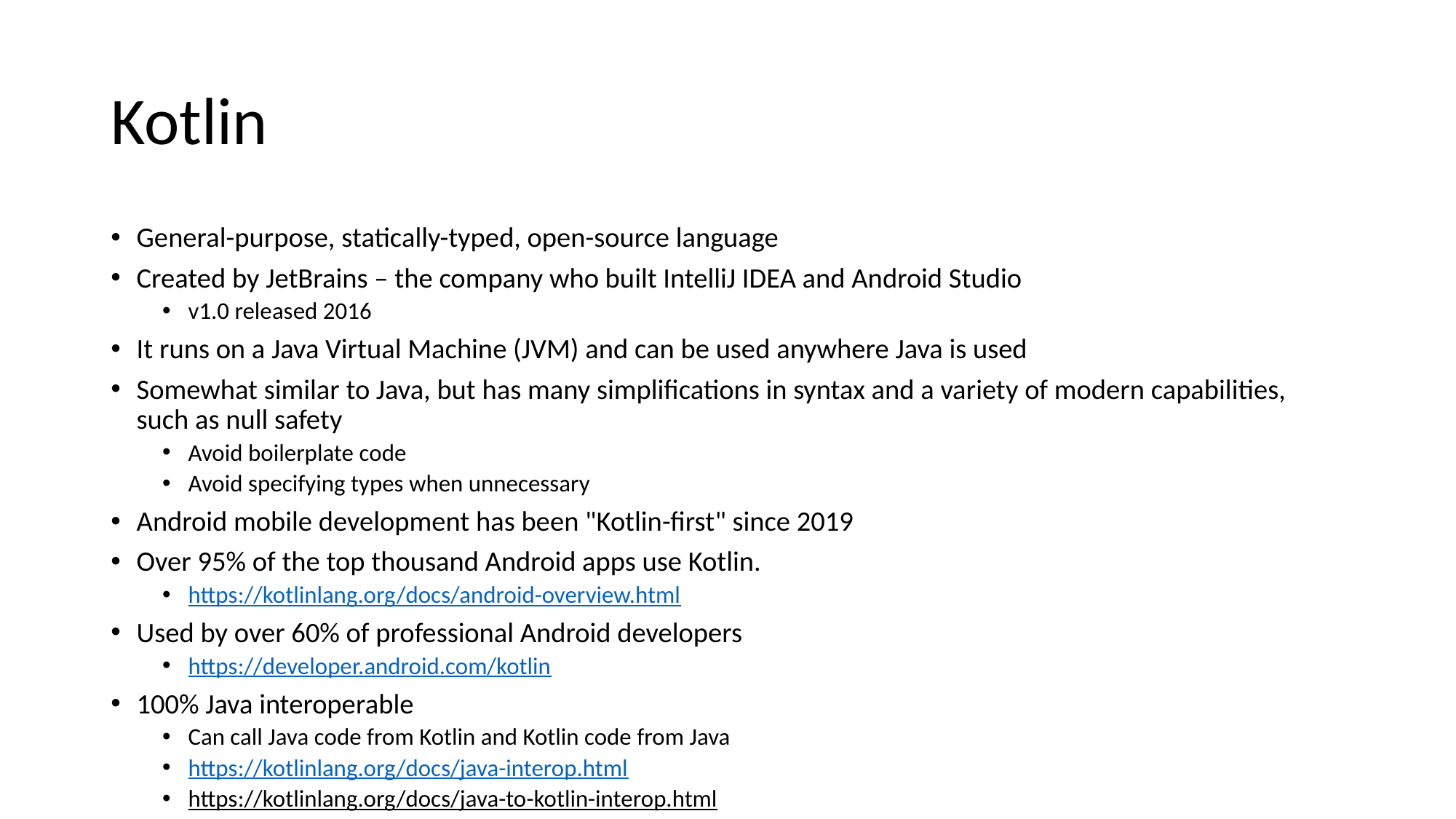

# Kotlin
General-purpose, statically-typed, open-source language
Created by JetBrains – the company who built IntelliJ IDEA and Android Studio
v1.0 released 2016
It runs on a Java Virtual Machine (JVM) and can be used anywhere Java is used
Somewhat similar to Java, but has many simplifications in syntax and a variety of modern capabilities, such as null safety
Avoid boilerplate code
Avoid specifying types when unnecessary
Android mobile development has been "Kotlin-first" since 2019
Over 95% of the top thousand Android apps use Kotlin.
https://kotlinlang.org/docs/android-overview.html
Used by over 60% of professional Android developers
https://developer.android.com/kotlin
100% Java interoperable
Can call Java code from Kotlin and Kotlin code from Java
https://kotlinlang.org/docs/java-interop.html
https://kotlinlang.org/docs/java-to-kotlin-interop.html